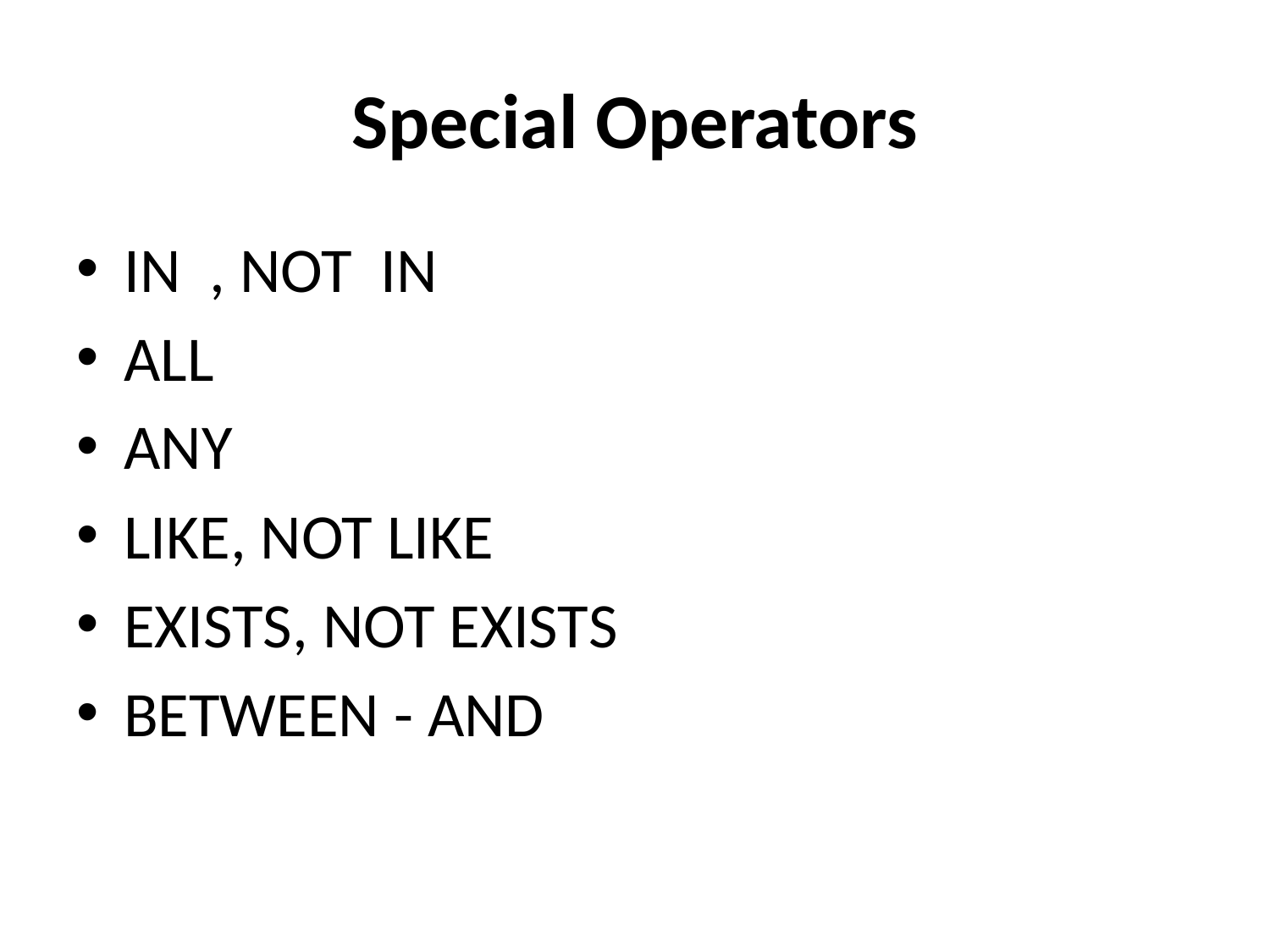

# Special Operators
IN  , NOT  IN
ALL
ANY
LIKE, NOT LIKE
EXISTS, NOT EXISTS
BETWEEN - AND